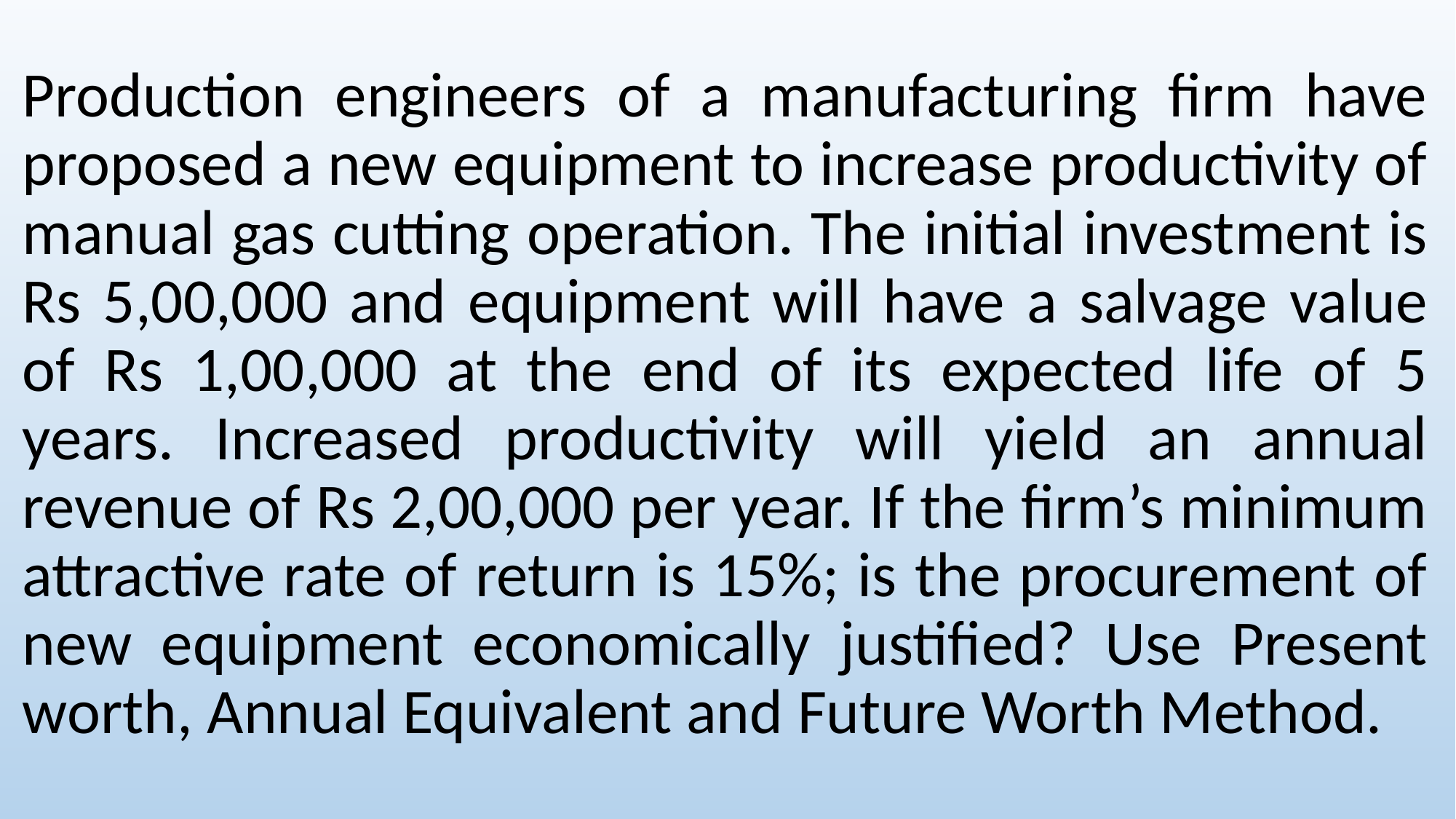

# Production engineers of a manufacturing firm have proposed a new equipment to increase productivity of manual gas cutting operation. The initial investment is Rs 5,00,000 and equipment will have a salvage value of Rs 1,00,000 at the end of its expected life of 5 years. Increased productivity will yield an annual revenue of Rs 2,00,000 per year. If the firm’s minimum attractive rate of return is 15%; is the procurement of new equipment economically justified? Use Present worth, Annual Equivalent and Future Worth Method.